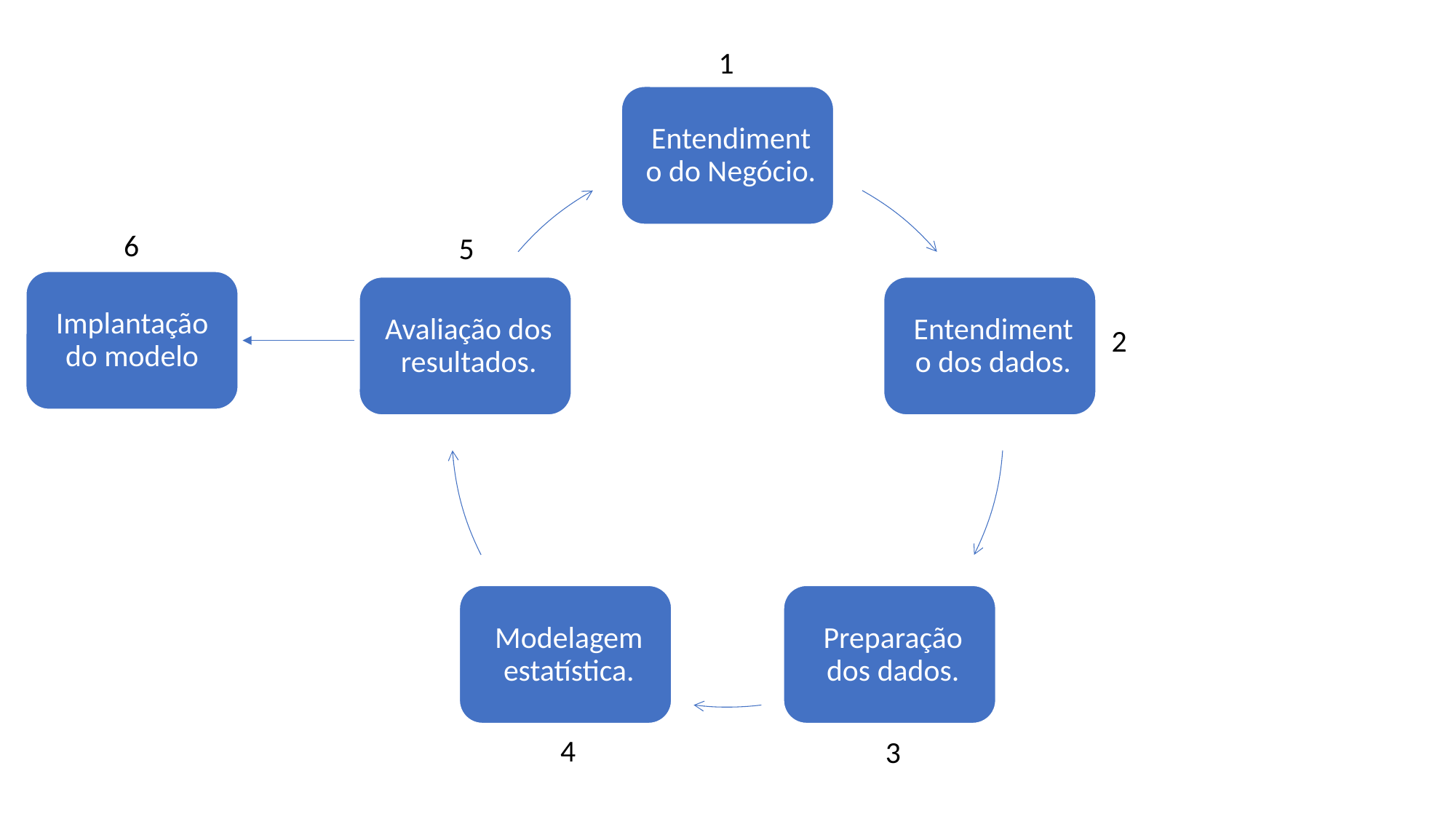

1
Entendimento do Negócio.
Entendimento dos dados.
Preparação dos dados.
Modelagem estatística.
Avaliação dos resultados.
6
5

Implantação do modelo
2
4
3